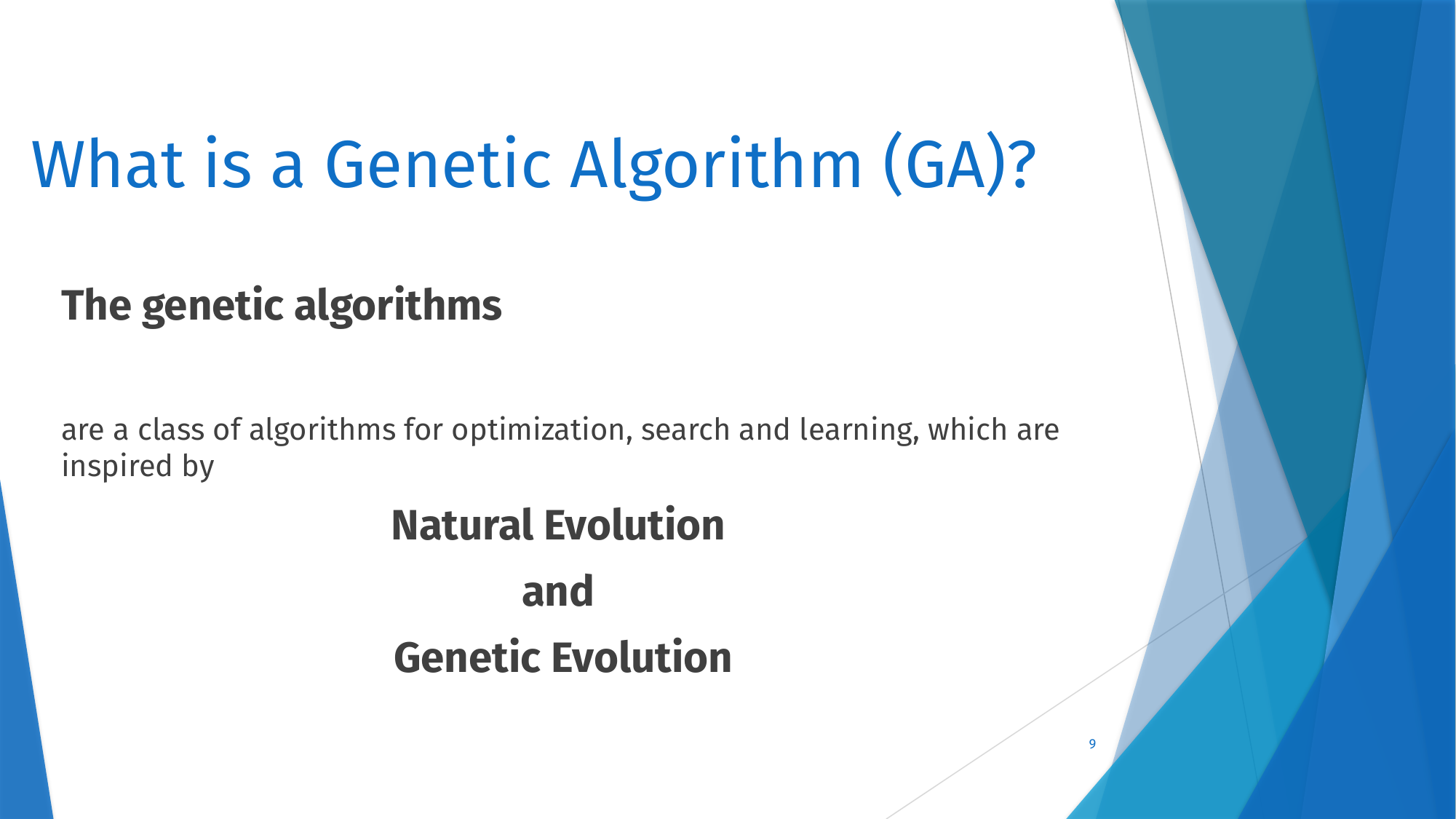

# What is a Genetic Algorithm (GA)?
The genetic algorithms

are a class of algorithms for optimization, search and learning, which are inspired by
Natural Evolution
and
Genetic Evolution
9